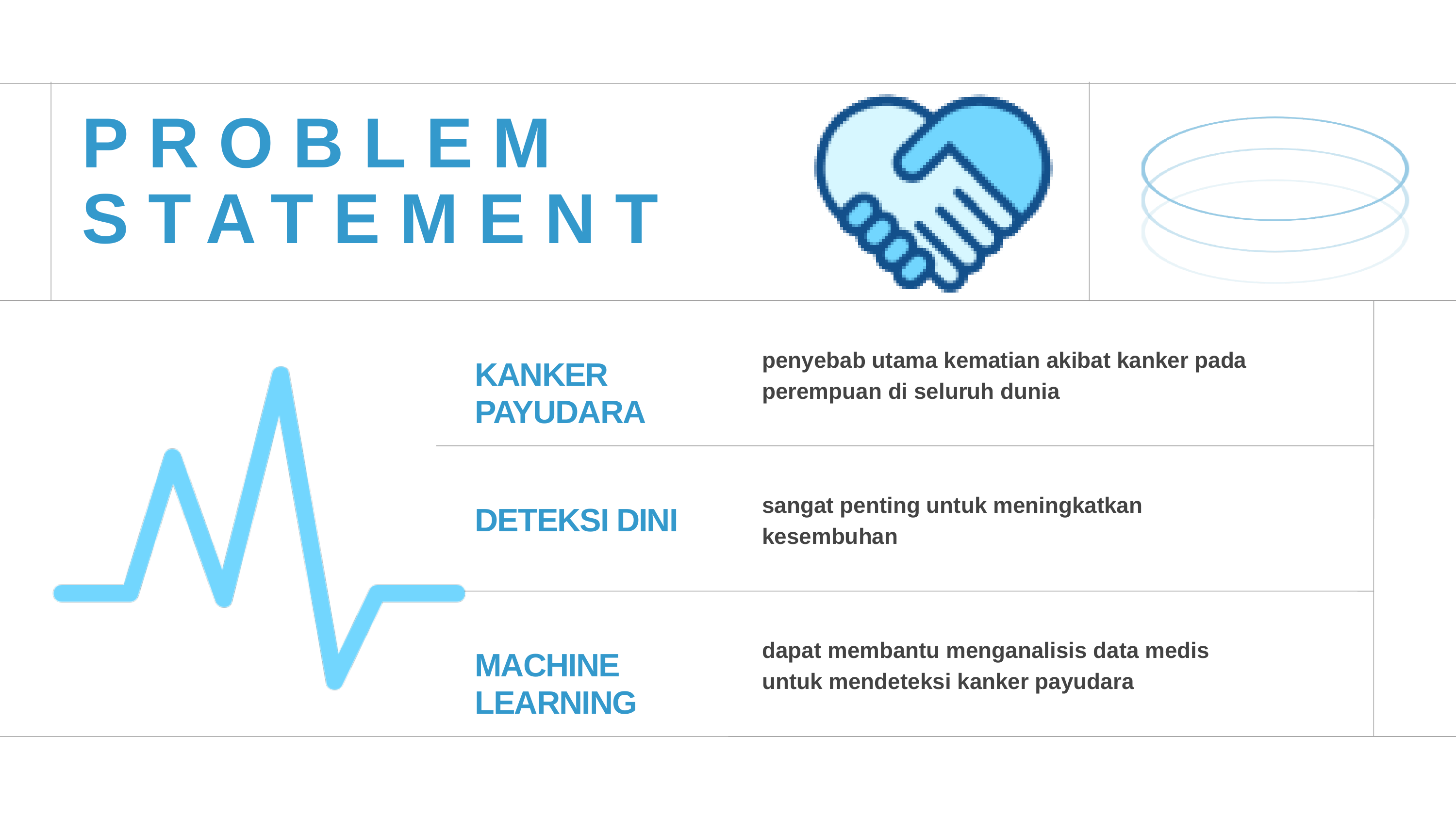

PROBLEM STATEMENT

penyebab utama kematian akibat kanker pada perempuan di seluruh dunia
KANKER PAYUDARA

sangat penting untuk meningkatkan kesembuhan
DETEKSI DINI

dapat membantu menganalisis data medis untuk mendeteksi kanker payudara
MACHINE LEARNING